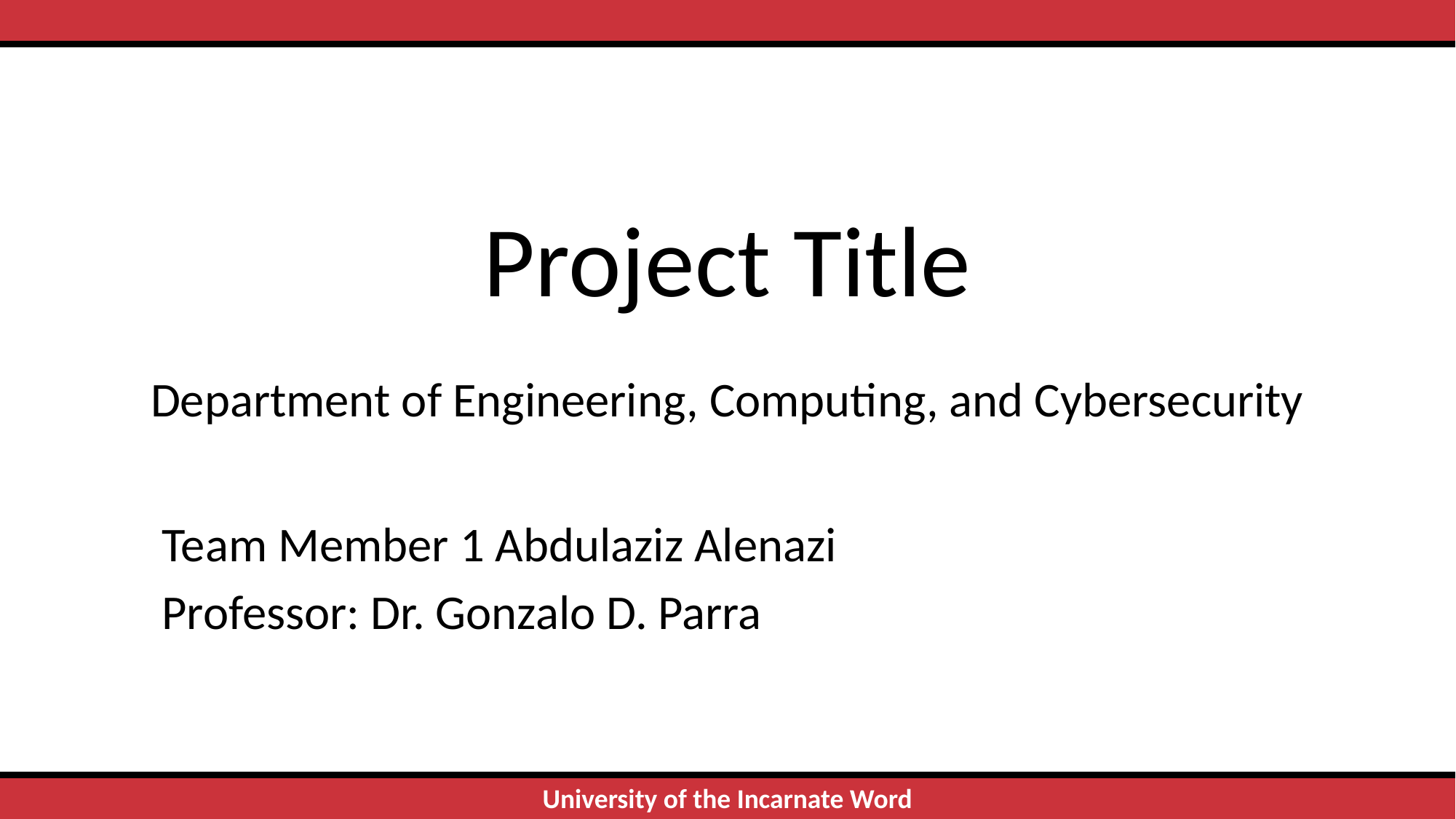

# Project Title
Department of Engineering, Computing, and Cybersecurity
Team Member 1 Abdulaziz Alenazi
Professor: Dr. Gonzalo D. Parra